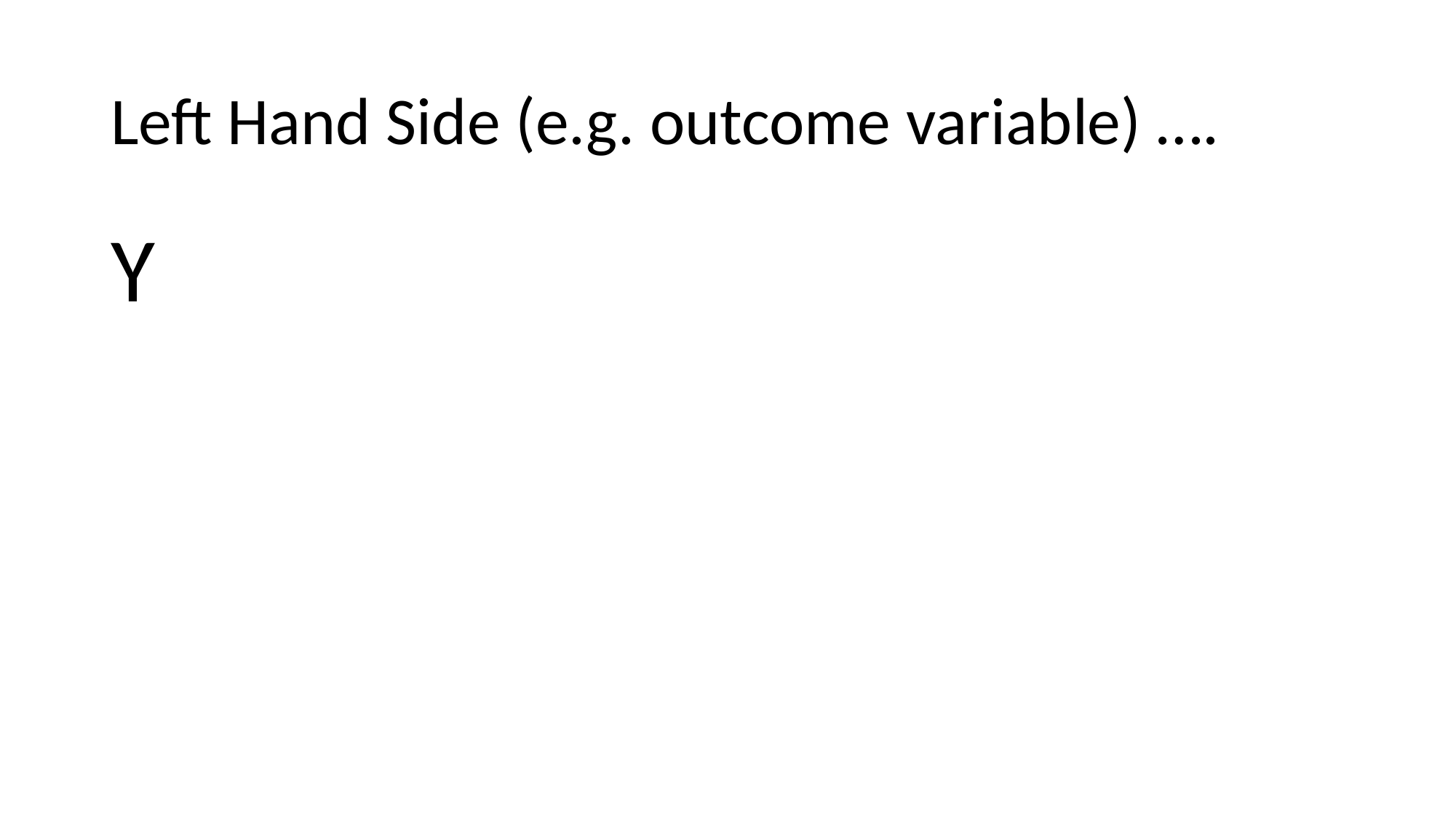

# Left Hand Side (e.g. outcome variable) ….
Y